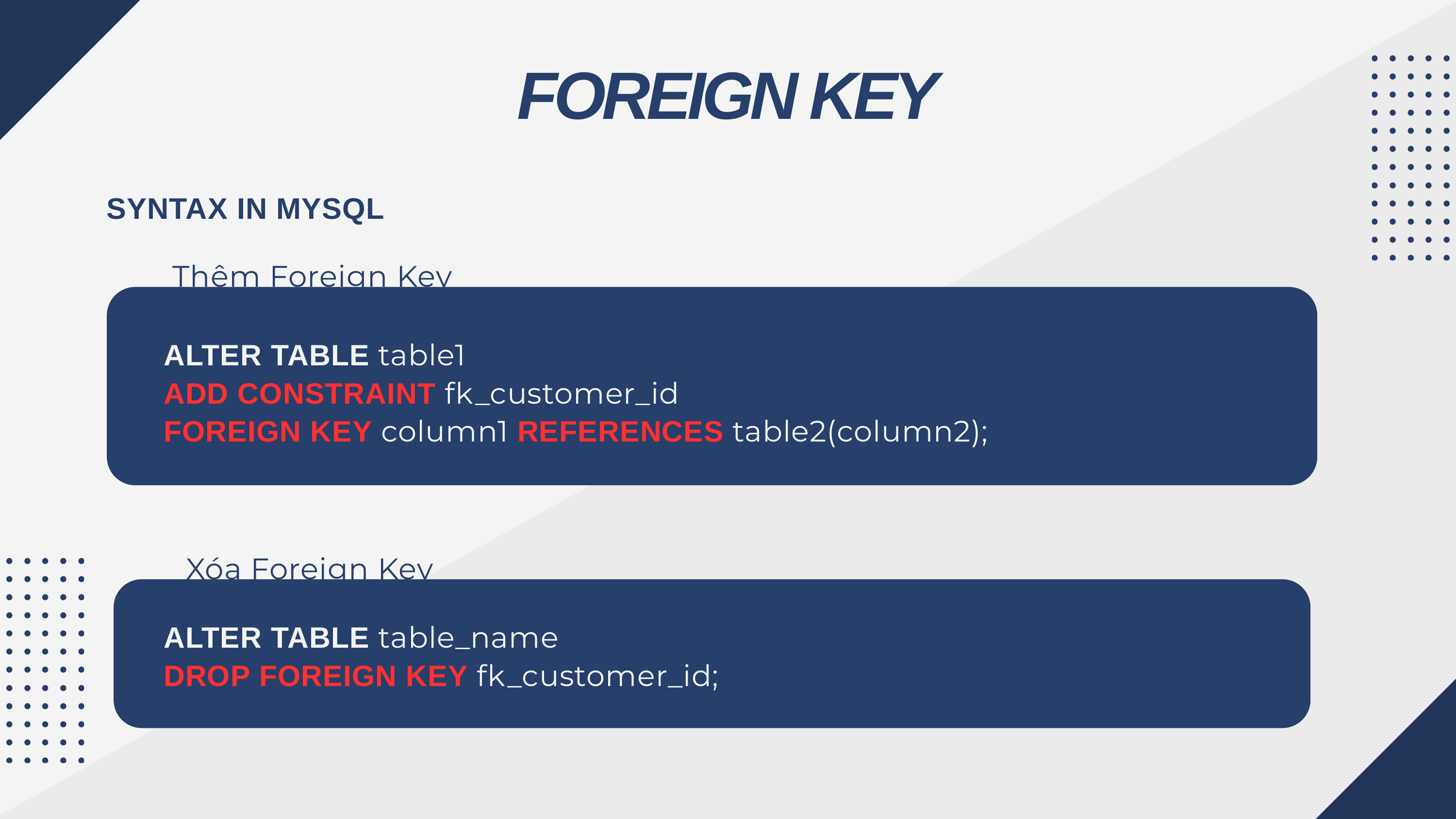

FOREIGN KEY
SYNTAX IN MYSQL
Thêm Foreign Key

ALTER TABLE table1
ADD CONSTRAINT fk_customer_id
FOREIGN KEY column1 REFERENCES table2(column2);

Xóa Foreign Key

ALTER TABLE table_name
DROP FOREIGN KEY fk_customer_id;